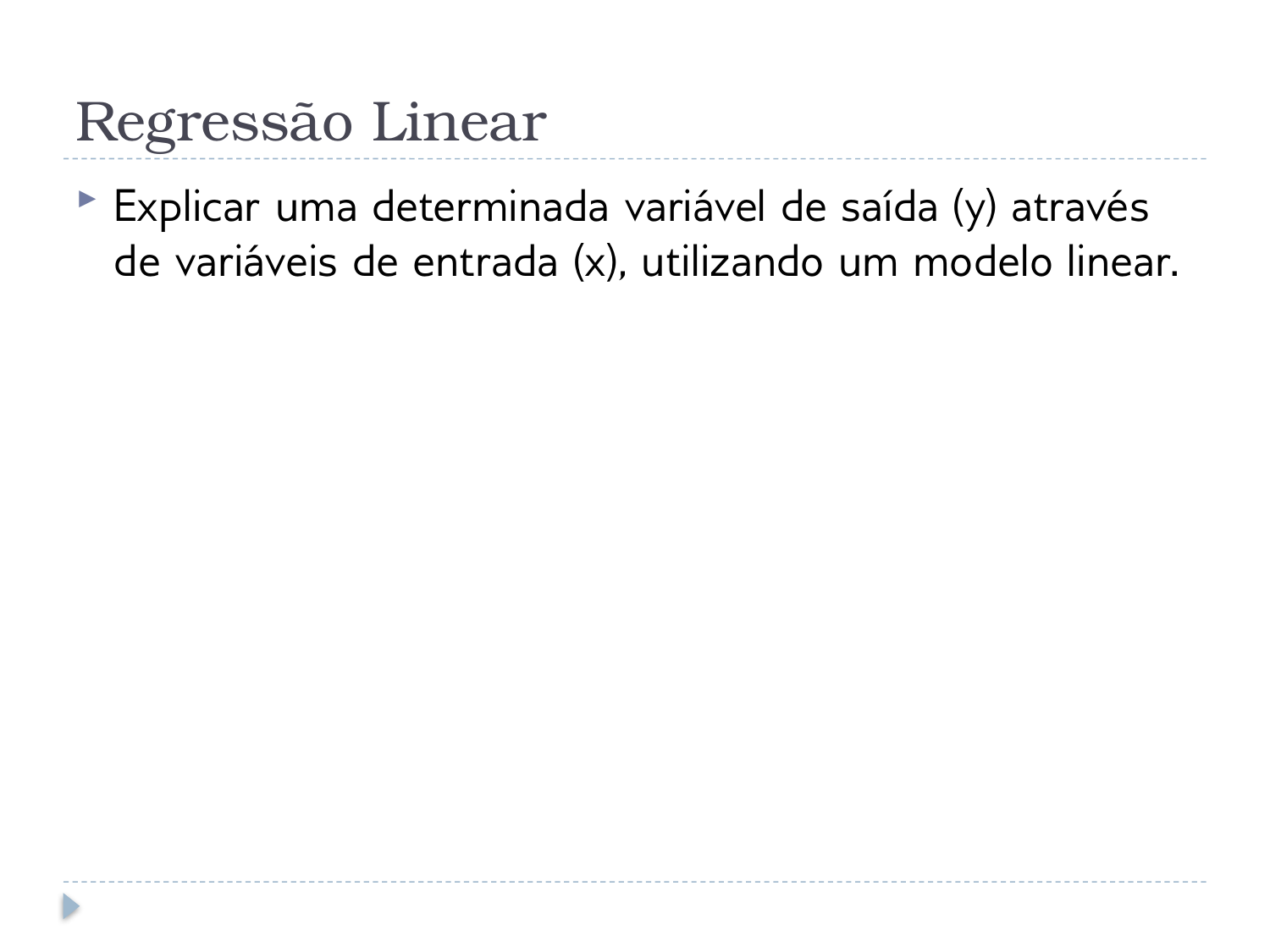

# Regressão Linear
Explicar uma determinada variável de saída (y) através de variáveis de entrada (x), utilizando um modelo linear.